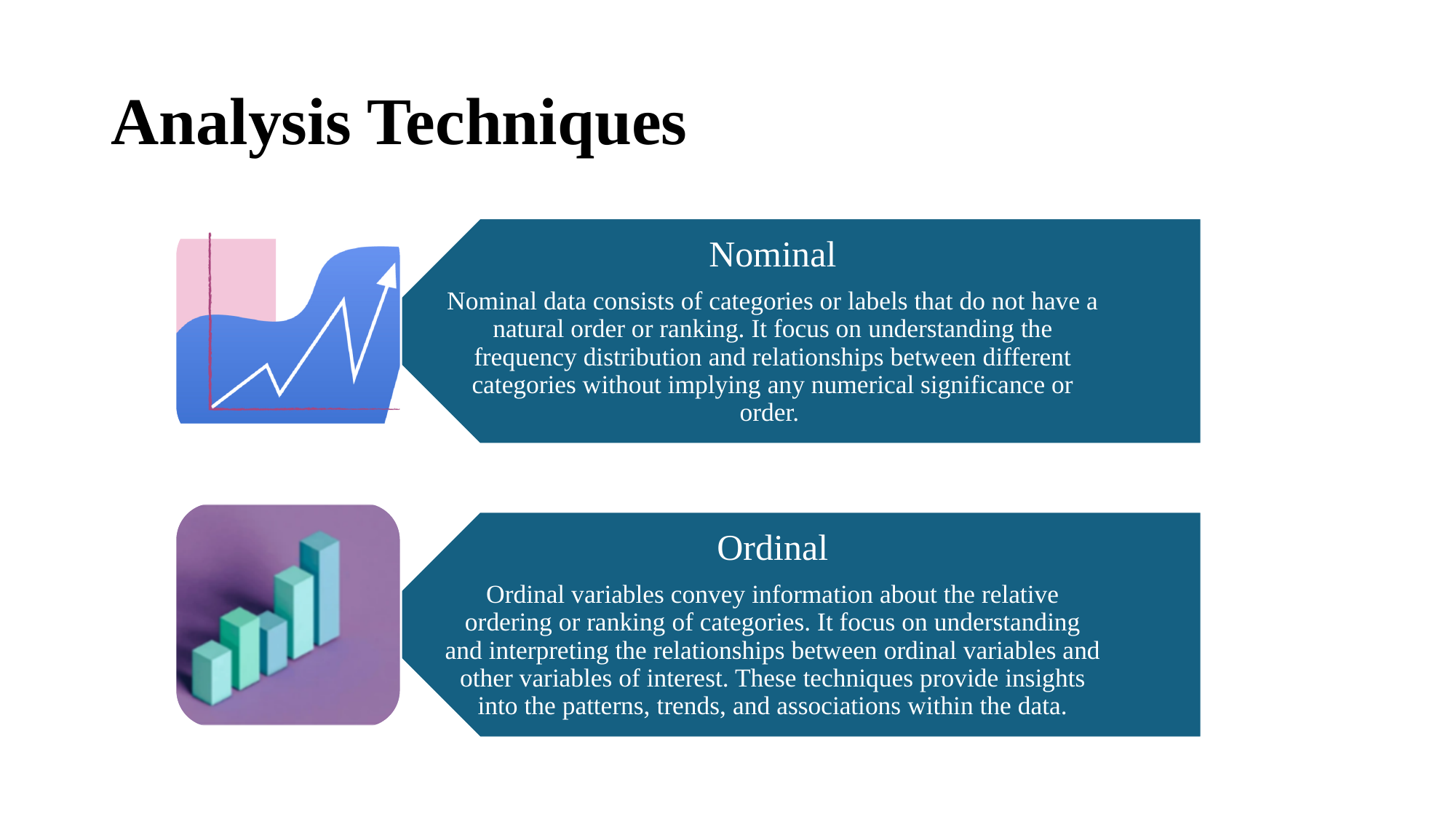

# Analysis Techniques
Nominal
Nominal data consists of categories or labels that do not have a natural order or ranking. It focus on understanding the frequency distribution and relationships between different categories without implying any numerical significance or order.
Ordinal
Ordinal variables convey information about the relative ordering or ranking of categories. It focus on understanding and interpreting the relationships between ordinal variables and other variables of interest. These techniques provide insights into the patterns, trends, and associations within the data.